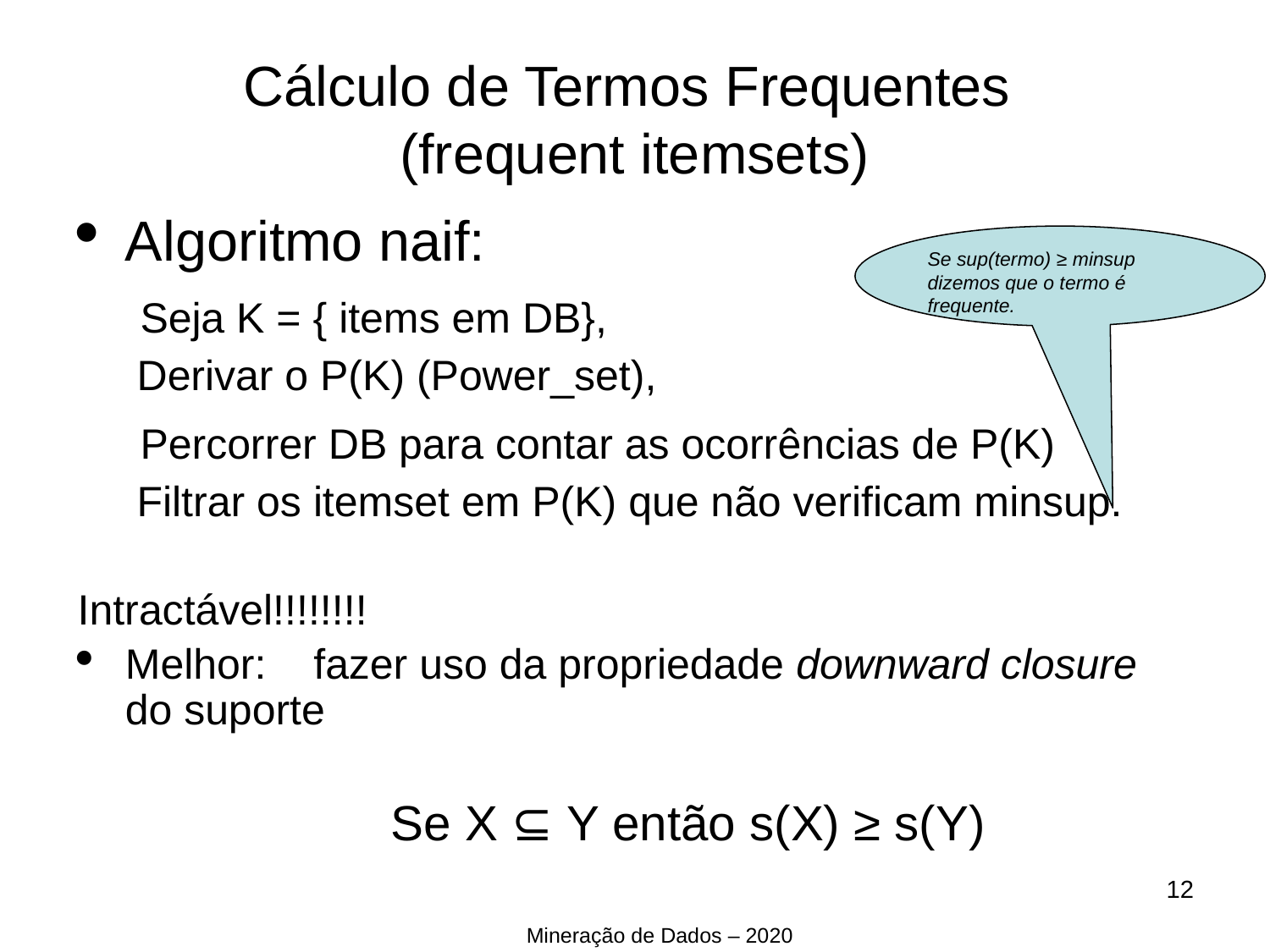

Cálculo de Termos Frequentes
(frequent itemsets)
Algoritmo naif:
    Seja K = { items em DB},
     Derivar o P(K) (Power_set),
    Percorrer DB para contar as ocorrências de P(K)
     Filtrar os itemset em P(K) que não verificam minsup.

Intractável!!!!!!!!
Melhor:    fazer uso da propriedade downward closure do suporte

	     		 Se X ⊆ Y então s(X) ≥ s(Y)

Se sup(termo) ≥ minsup dizemos que o termo é frequente.
12
Mineração de Dados – 2020